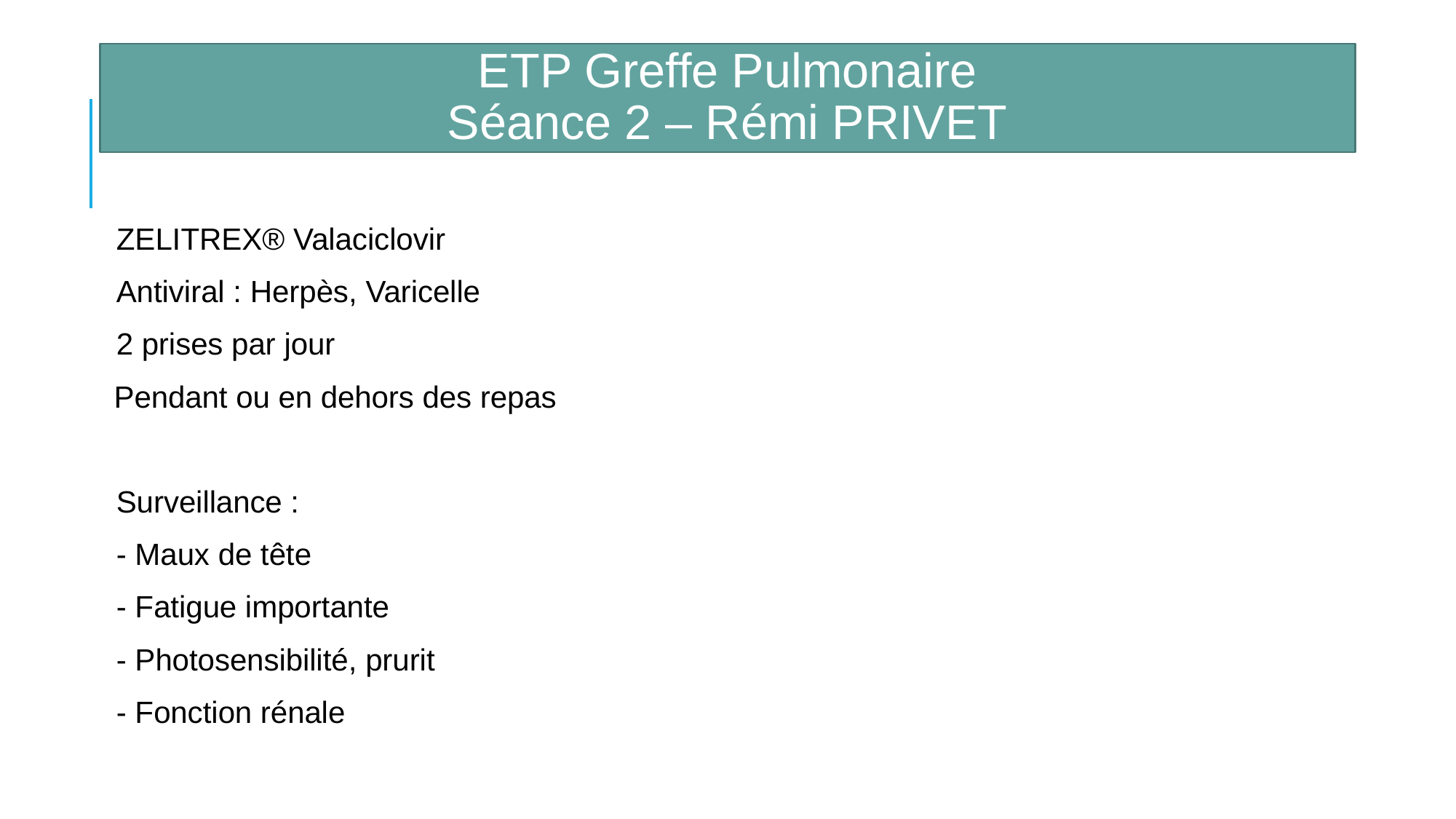

ETP Greffe Pulmonaire
Séance 2 – Rémi PRIVET
ZELITREX® Valaciclovir
Antiviral : Herpès, Varicelle
2 prises par jour
 Pendant ou en dehors des repas

Surveillance :
- Maux de tête
- Fatigue importante
- Photosensibilité, prurit
- Fonction rénale